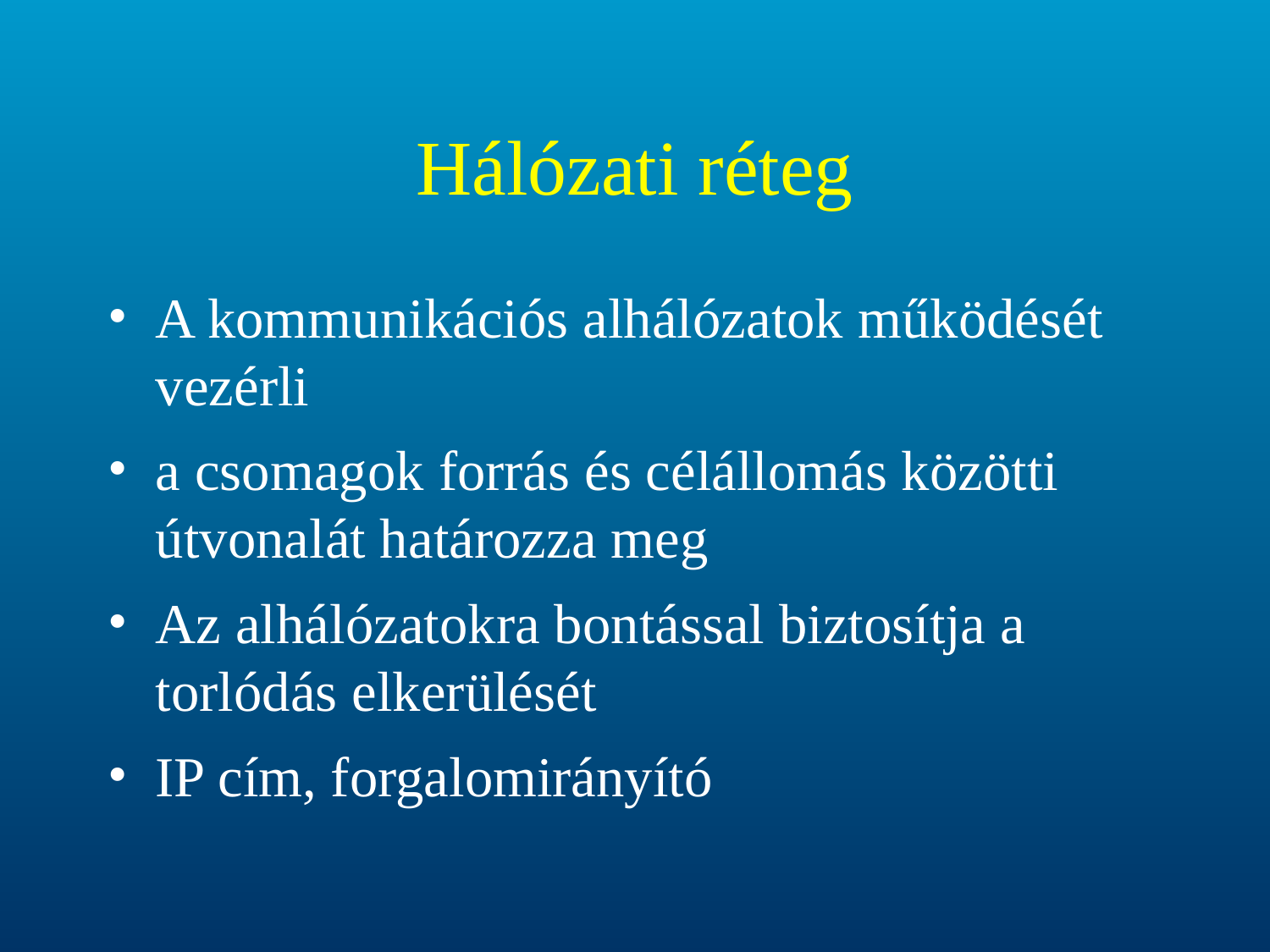

# Hálózati réteg
A kommunikációs alhálózatok működését vezérli
a csomagok forrás és célállomás közötti útvonalát határozza meg
Az alhálózatokra bontással biztosítja a torlódás elkerülését
IP cím, forgalomirányító